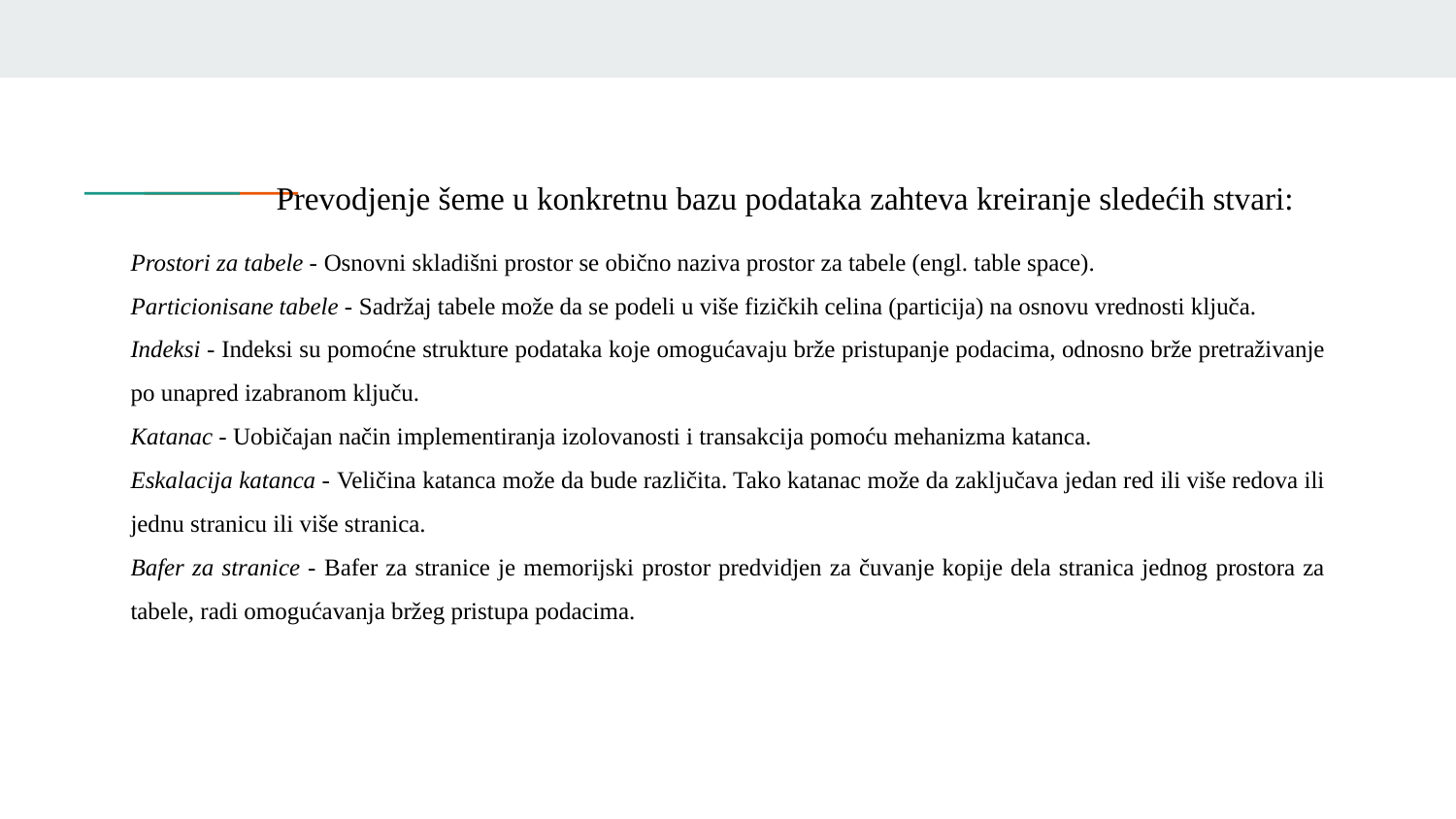

Prevodjenje šeme u konkretnu bazu podataka zahteva kreiranje sledećih stvari:
Prostori za tabele - Osnovni skladišni prostor se obično naziva prostor za tabele (engl. table space).
Particionisane tabele - Sadržaj tabele može da se podeli u više fizičkih celina (particija) na osnovu vrednosti ključa.
Indeksi - Indeksi su pomoćne strukture podataka koje omogućavaju brže pristupanje podacima, odnosno brže pretraživanje po unapred izabranom ključu.
Katanac - Uobičajan način implementiranja izolovanosti i transakcija pomoću mehanizma katanca.
Eskalacija katanca - Veličina katanca može da bude različita. Tako katanac može da zaključava jedan red ili više redova ili jednu stranicu ili više stranica.
Bafer za stranice - Bafer za stranice je memorijski prostor predvidjen za čuvanje kopije dela stranica jednog prostora za tabele, radi omogućavanja bržeg pristupa podacima.